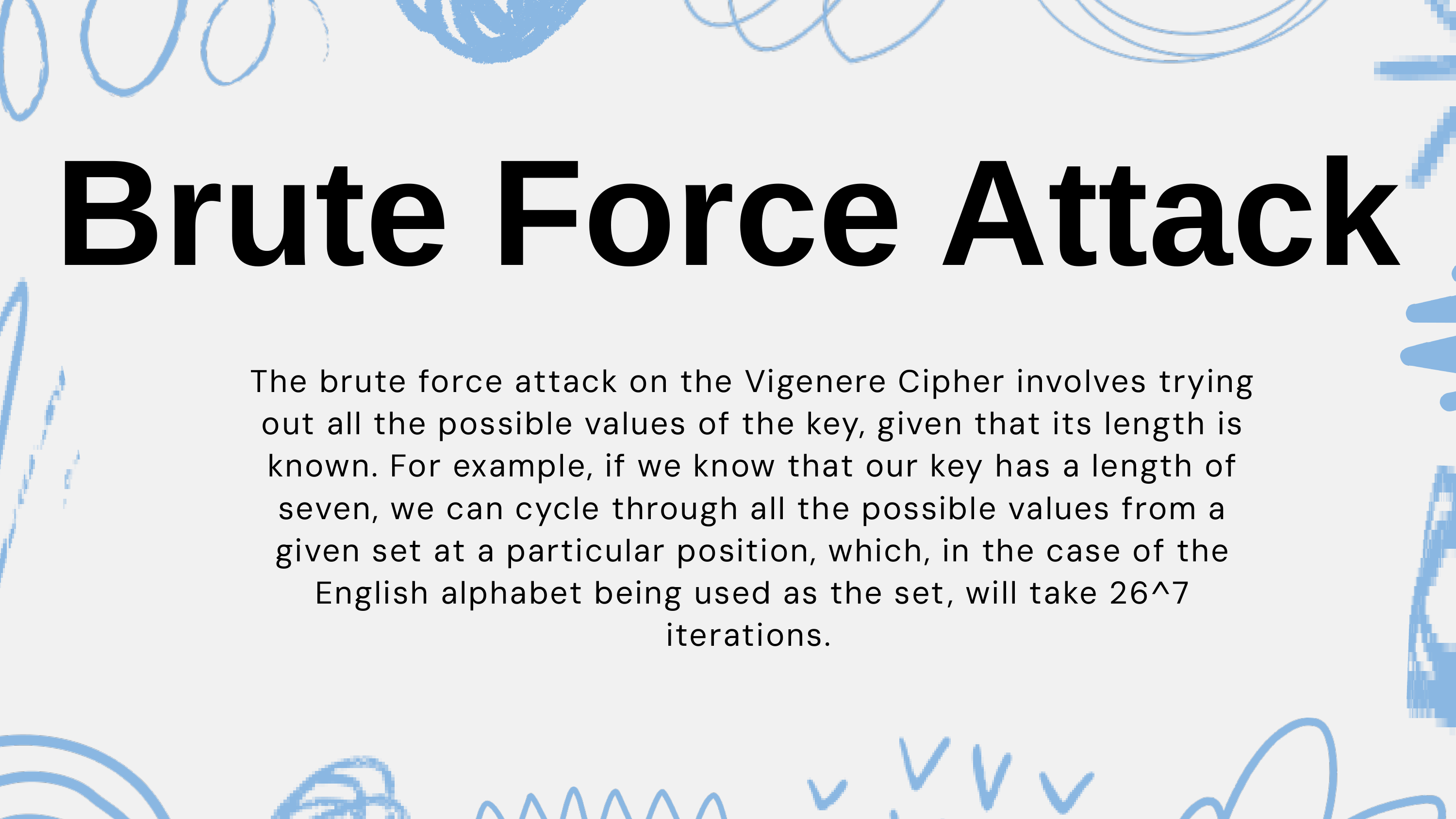

Brute Force Attack

The brute force attack on the Vigenere Cipher involves trying out all the possible values of the key, given that its length is known. For example, if we know that our key has a length of seven, we can cycle through all the possible values from a given set at a particular position, which, in the case of the English alphabet being used as the set, will take 26^7 iterations.